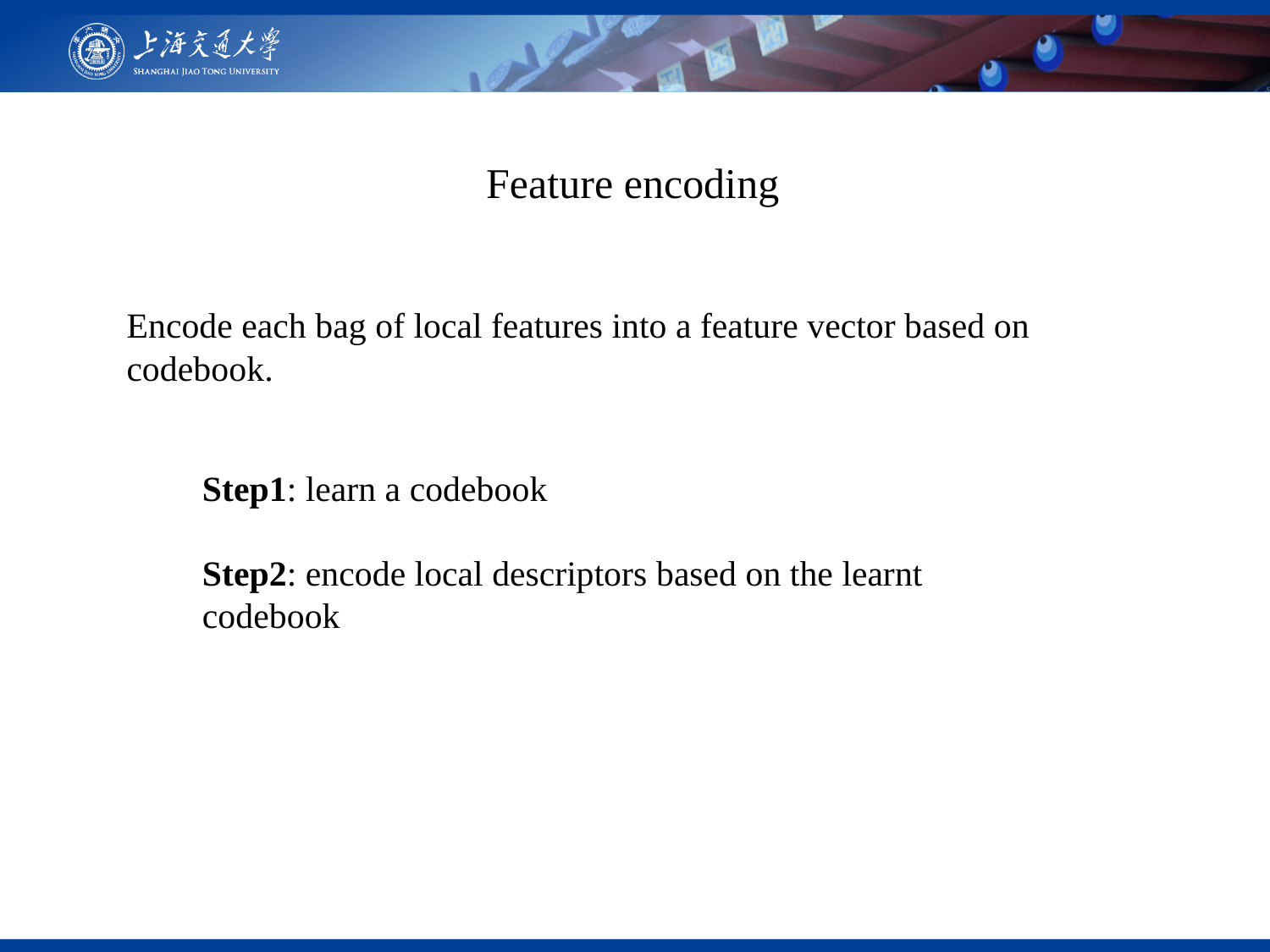

Feature encoding
Encode each bag of local features into a feature vector based on codebook.
Step1: learn a codebook

Step2: encode local descriptors based on the learnt codebook